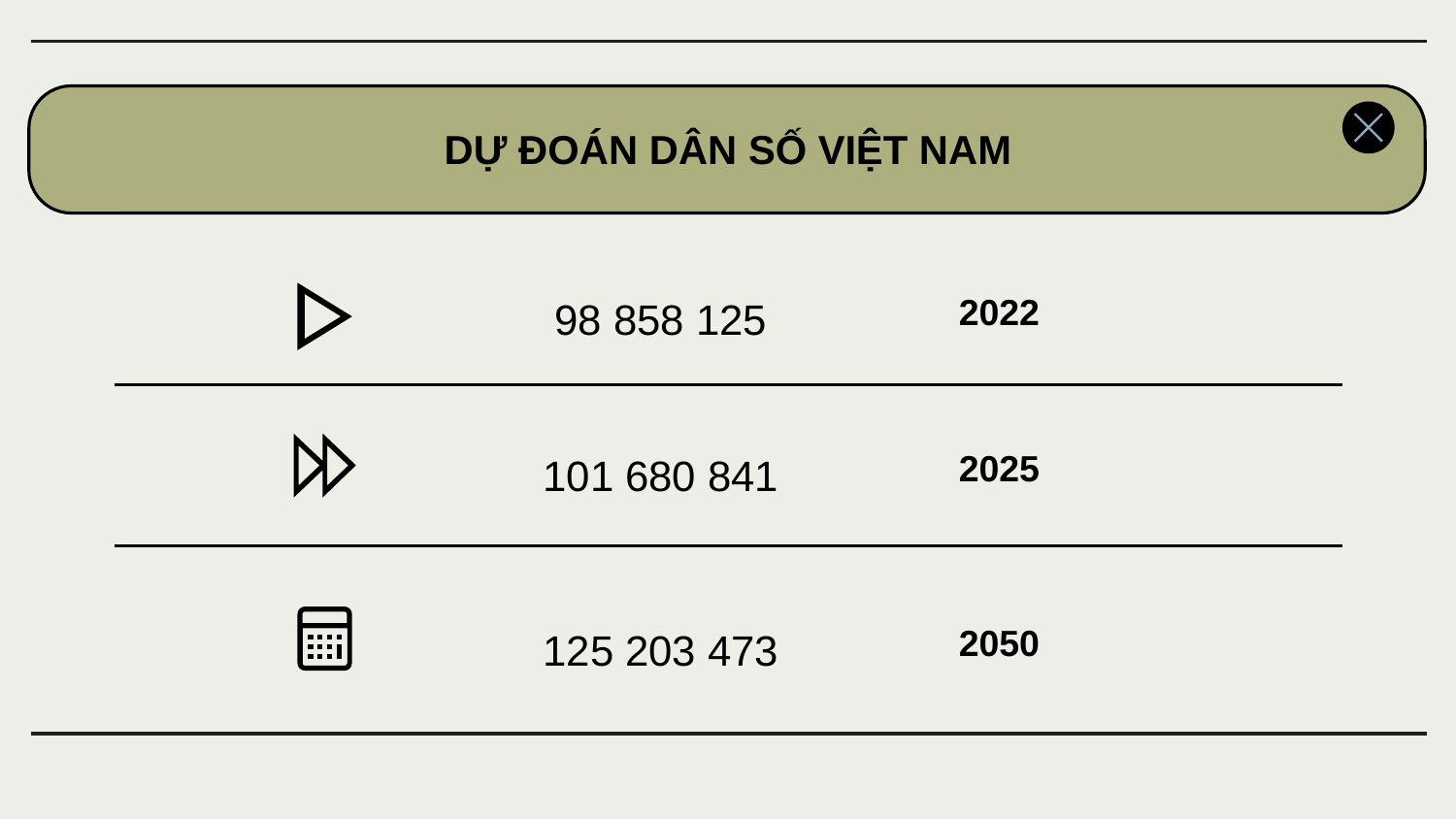

# DỰ ĐOÁN DÂN SỐ VIỆT NAM
2022

98 858 125
2025

101 680 841
2050

125 203 473